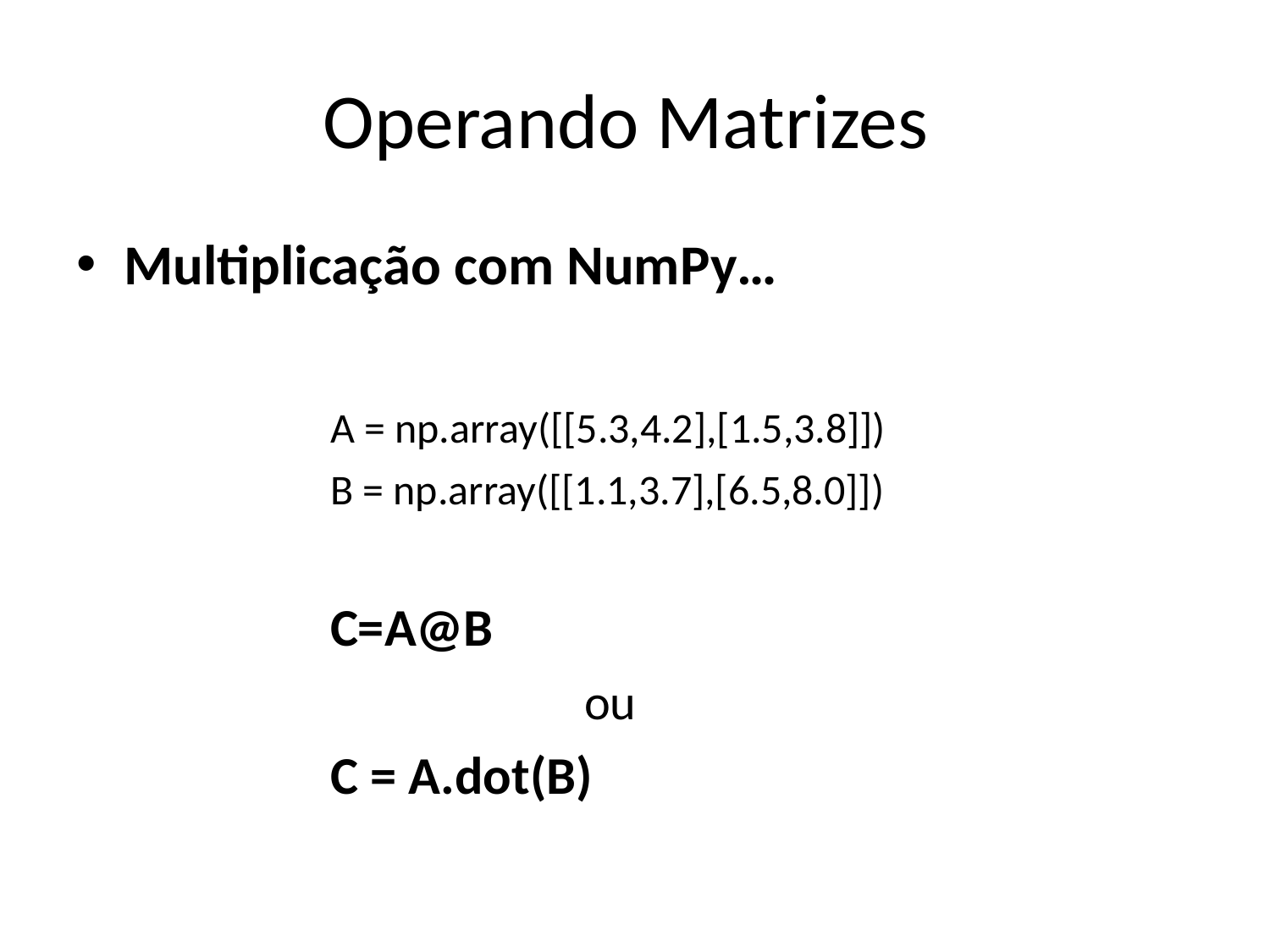

# Operando Matrizes
Multiplicação com NumPy…

		A = np.array([[5.3,4.2],[1.5,3.8]])
		B = np.array([[1.1,3.7],[6.5,8.0]])

		C=A@B
				ou
		C = A.dot(B)